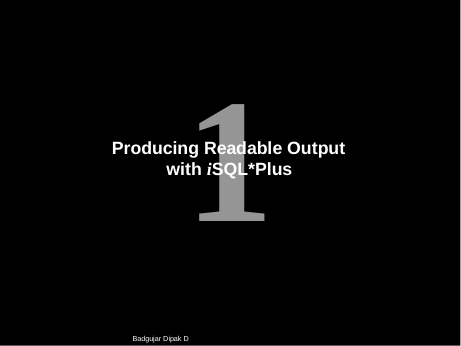

1
# Producing Readable Output
with iSQL*Plus
Badgujar Dipak D